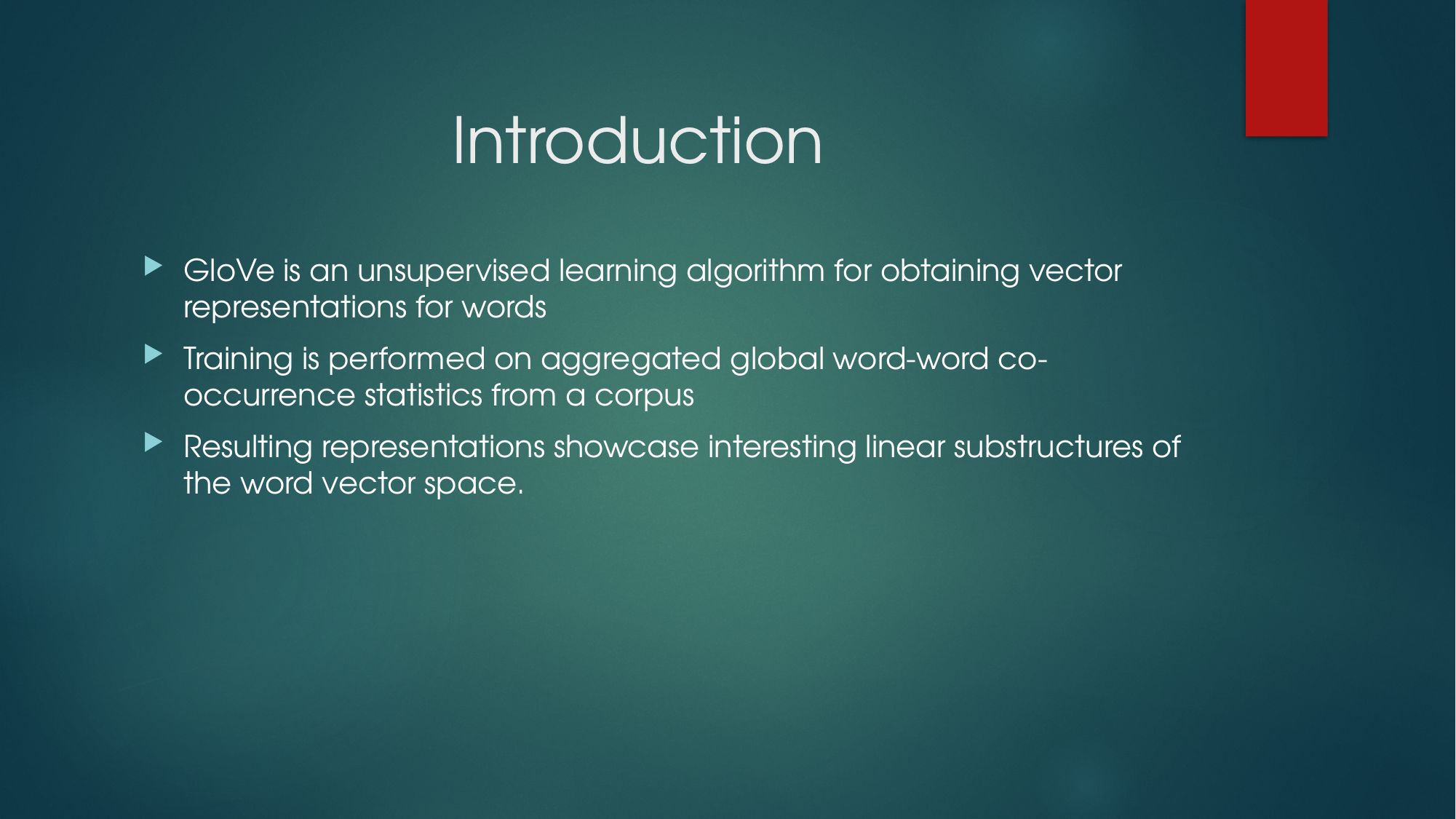

# Introduction
GloVe is an unsupervised learning algorithm for obtaining vector representations for words
Training is performed on aggregated global word-word co-occurrence statistics from a corpus
Resulting representations showcase interesting linear substructures of the word vector space.